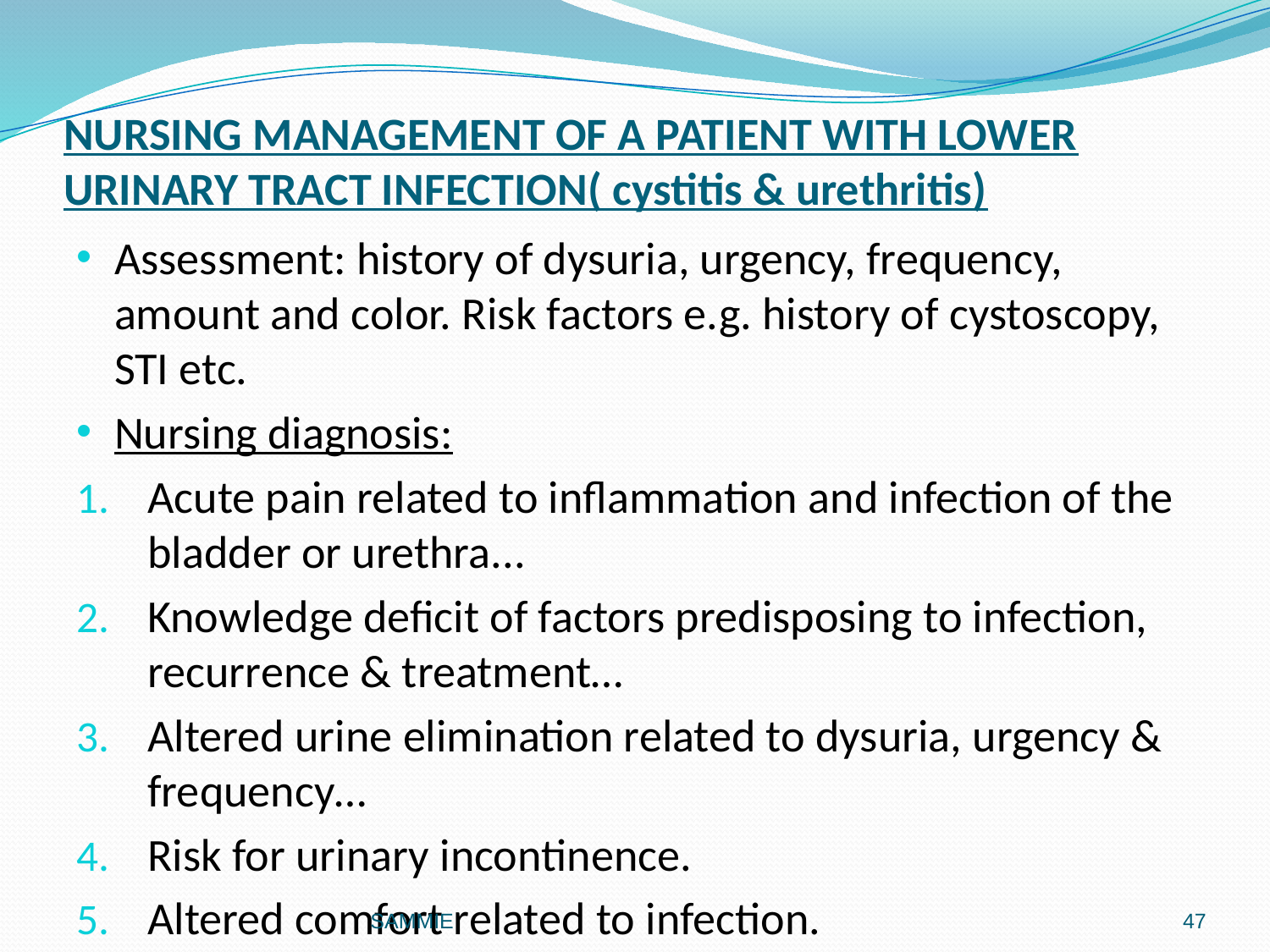

# NURSING MANAGEMENT OF A PATIENT WITH LOWER URINARY TRACT INFECTION( cystitis & urethritis)
Assessment: history of dysuria, urgency, frequency, amount and color. Risk factors e.g. history of cystoscopy, STI etc.
Nursing diagnosis:
Acute pain related to inflammation and infection of the bladder or urethra...
Knowledge deficit of factors predisposing to infection, recurrence & treatment…
Altered urine elimination related to dysuria, urgency & frequency…
Risk for urinary incontinence.
Altered comfort related to infection.
SAMMIE
47